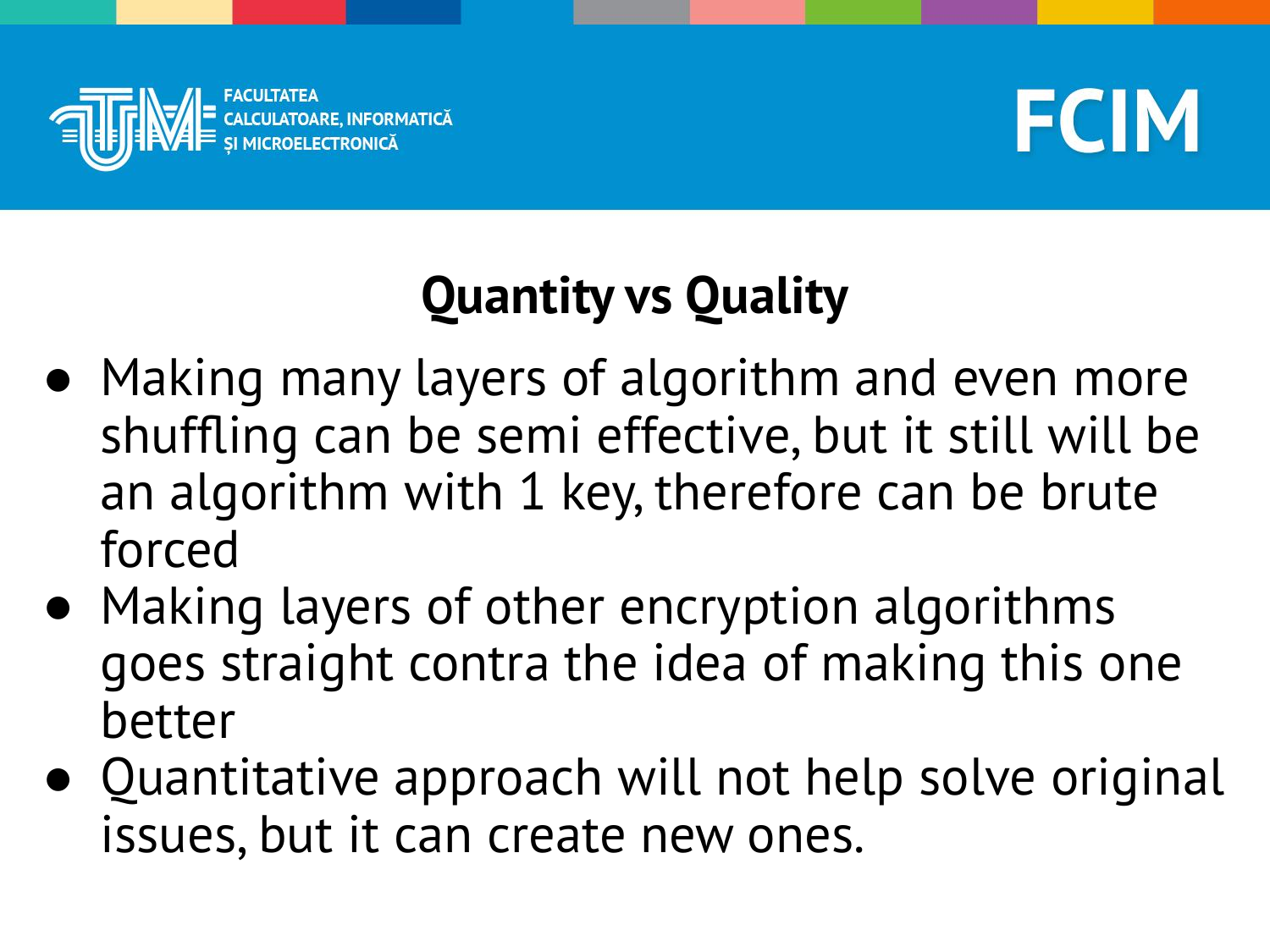

# Quantity vs Quality
Making many layers of algorithm and even more shuffling can be semi effective, but it still will be an algorithm with 1 key, therefore can be brute forced
Making layers of other encryption algorithms goes straight contra the idea of making this one better
Quantitative approach will not help solve original issues, but it can create new ones.